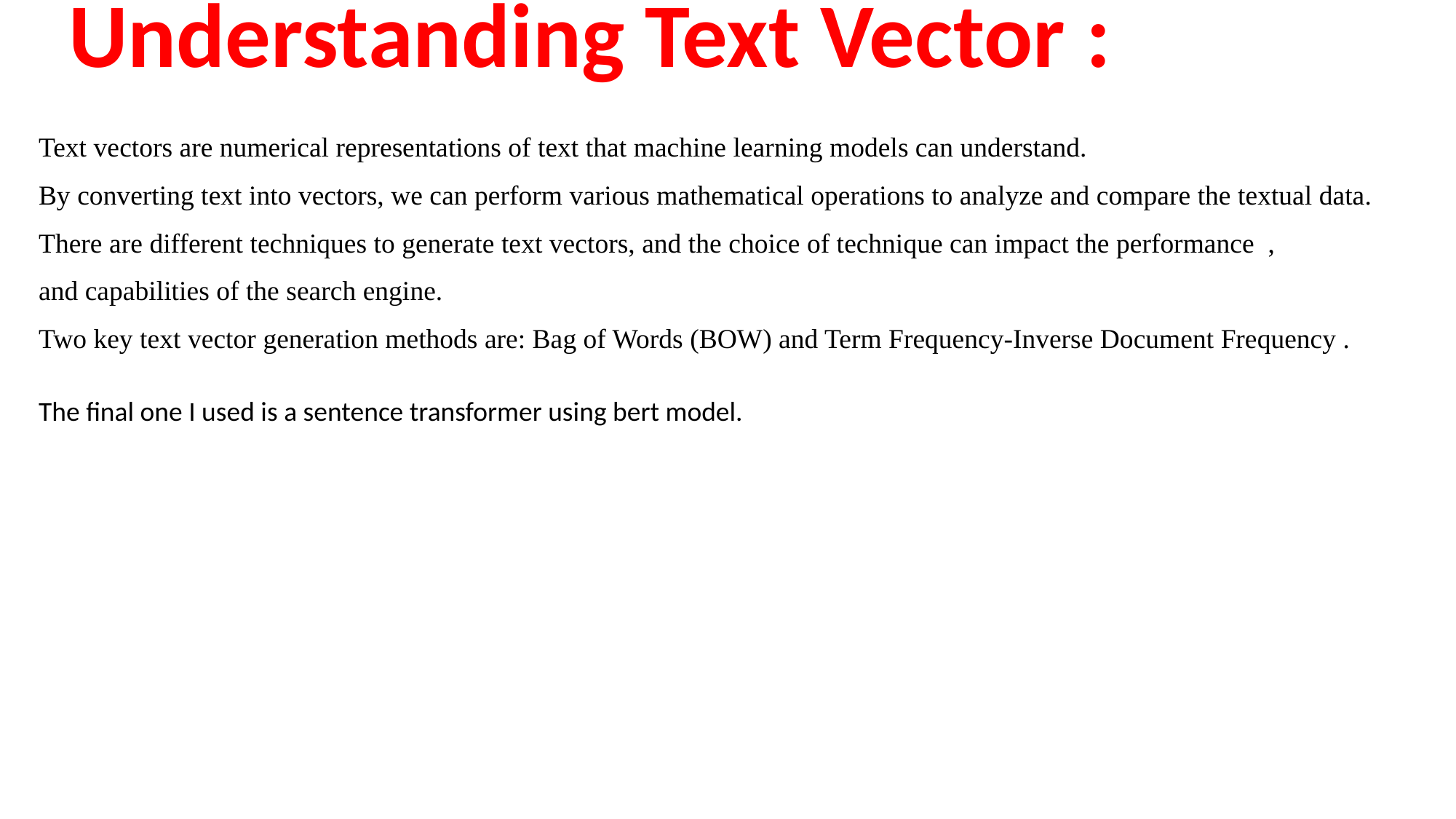

# Understanding Text Vector :
Text vectors are numerical representations of text that machine learning models can understand.
By converting text into vectors, we can perform various mathematical operations to analyze and compare the textual data.
There are different techniques to generate text vectors, and the choice of technique can impact the performance  ,
and capabilities of the search engine.
Two key text vector generation methods are: Bag of Words (BOW) and Term Frequency-Inverse Document Frequency .

The final one I used is a sentence transformer using bert model.